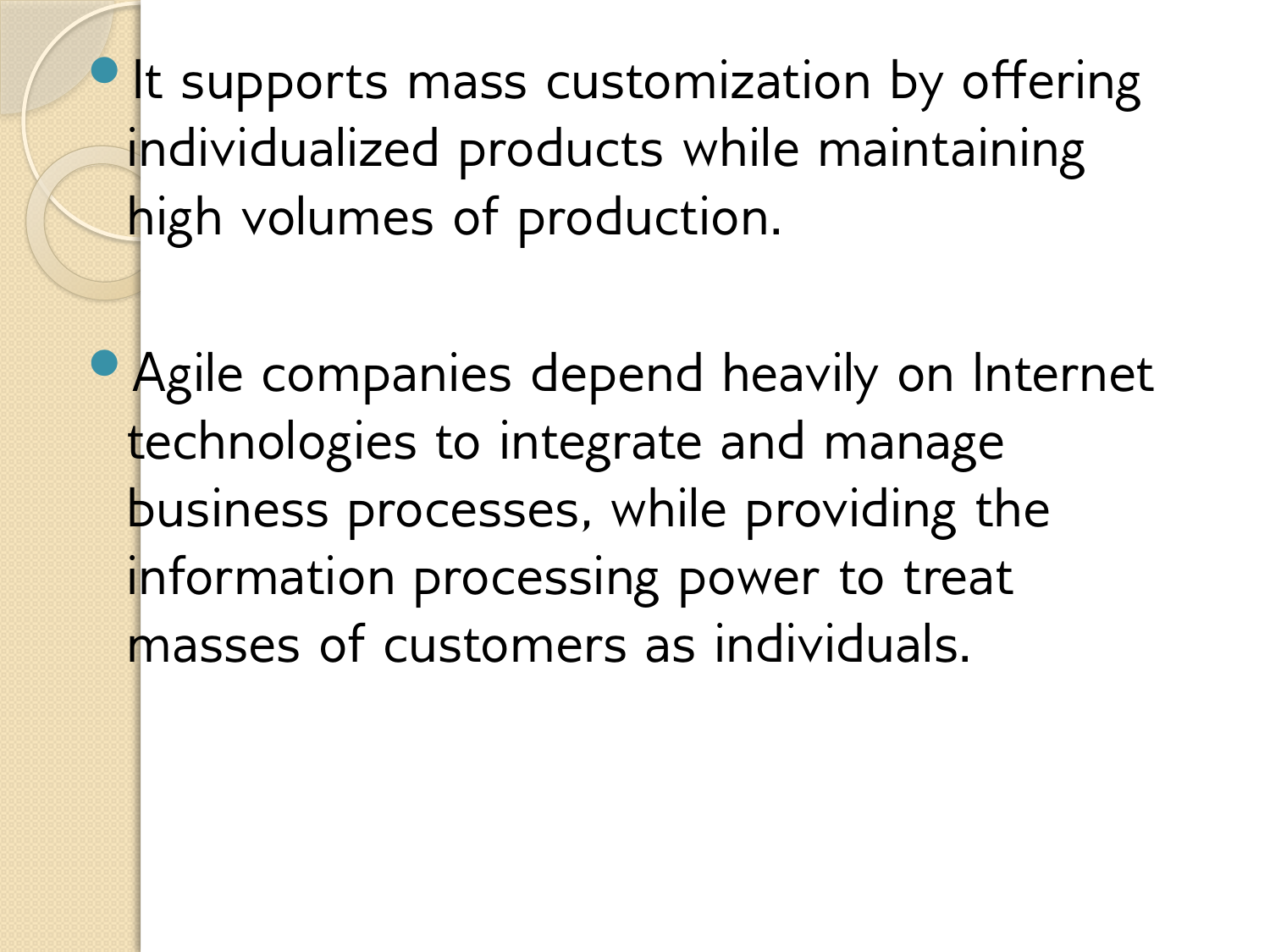

It supports mass customization by offering individualized products while maintaining high volumes of production.

Agile companies depend heavily on Internet technologies to integrate and manage business processes, while providing the information processing power to treat masses of customers as individuals.